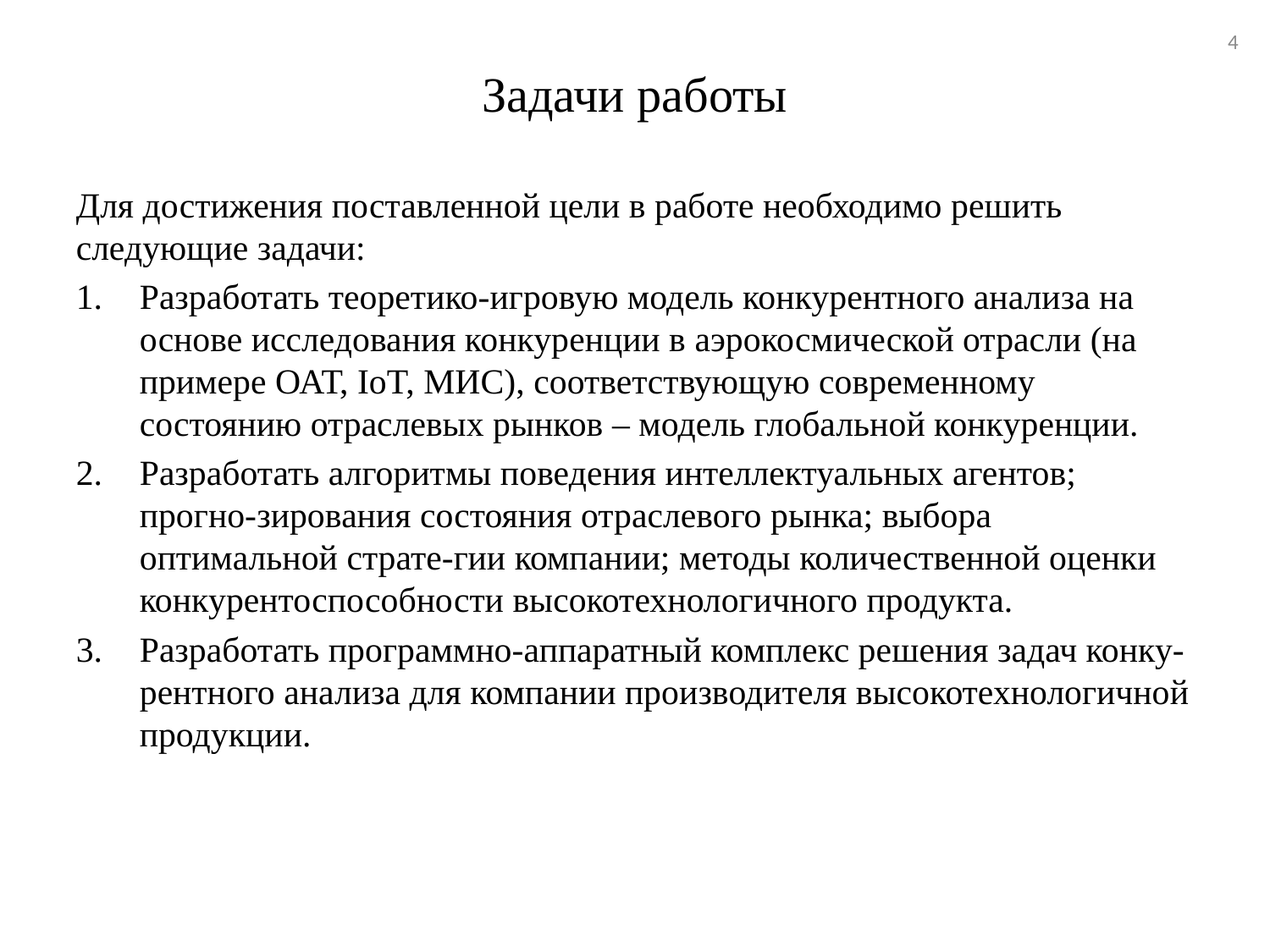

4
# Задачи работы
Для достижения поставленной цели в работе необходимо решить следующие задачи:
Разработать теоретико-игровую модель конкурентного анализа на основе исследования конкуренции в аэрокосмической отрасли (на примере ОАТ, IoT, МИС), соответствующую современному состоянию отраслевых рынков – модель глобальной конкуренции.
Разработать алгоритмы поведения интеллектуальных агентов; прогно-зирования состояния отраслевого рынка; выбора оптимальной страте-гии компании; методы количественной оценки конкурентоспособности высокотехнологичного продукта.
Разработать программно-аппаратный комплекс решения задач конку-рентного анализа для компании производителя высокотехнологичной продукции.